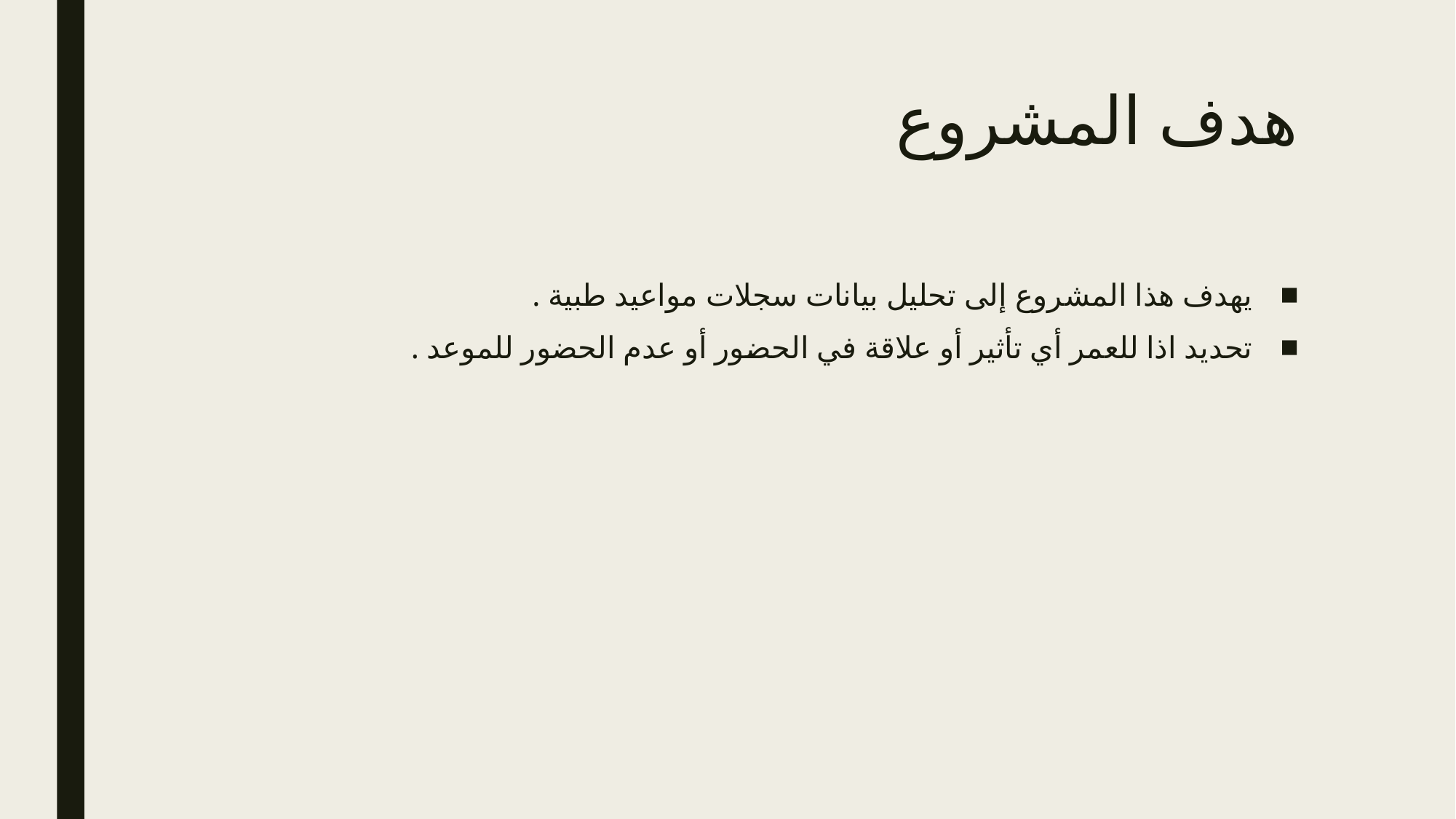

# هدف المشروع
يهدف هذا المشروع إلى تحليل بيانات سجلات مواعيد طبية .
تحديد اذا للعمر أي تأثير أو علاقة في الحضور أو عدم الحضور للموعد .